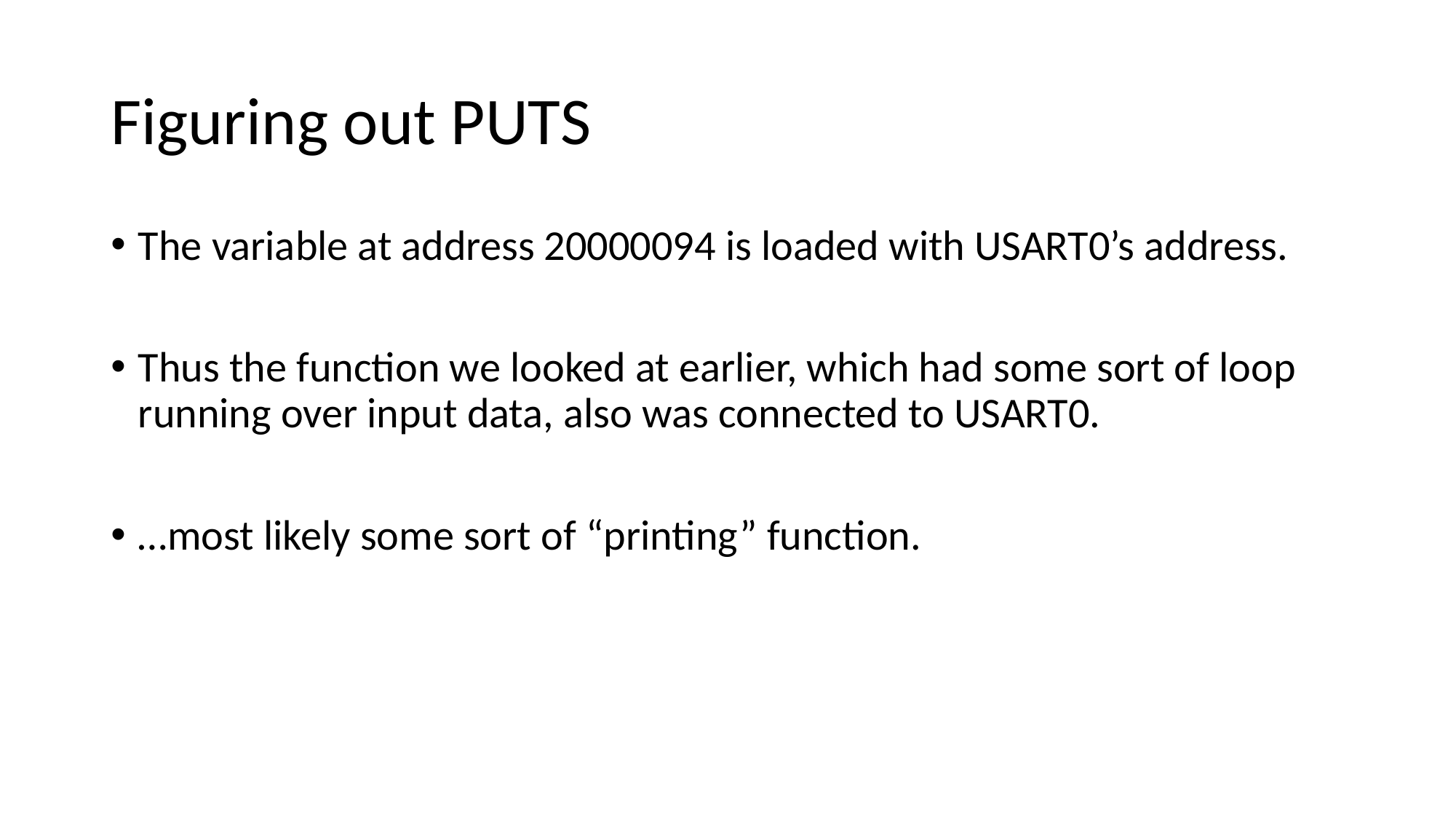

# Figuring out PUTS
The variable at address 20000094 is loaded with USART0’s address.

Thus the function we looked at earlier, which had some sort of loop running over input data, also was connected to USART0.

…most likely some sort of “printing” function.